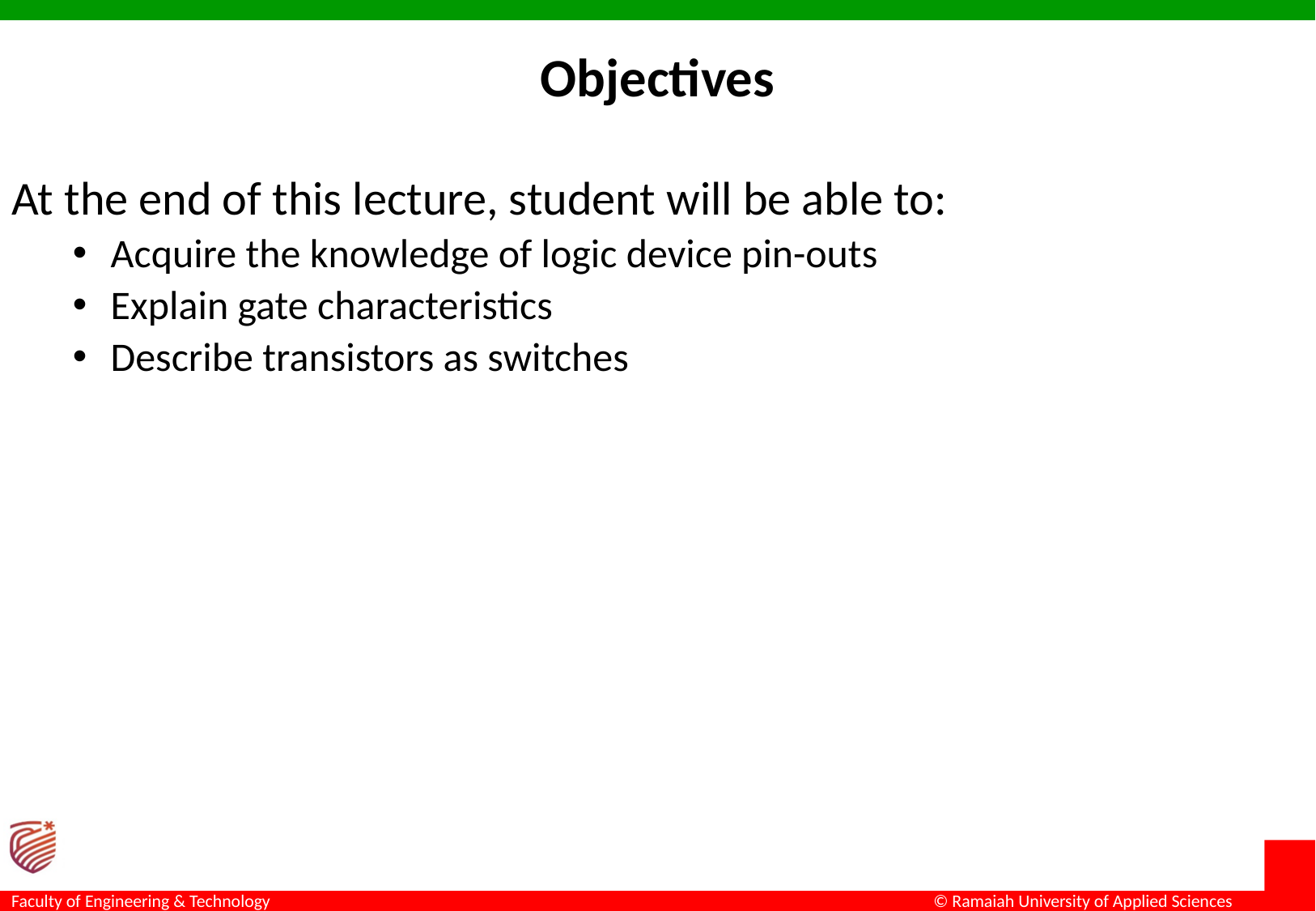

# Objectives
At the end of this lecture, student will be able to:
Acquire the knowledge of logic device pin-outs
Explain gate characteristics
Describe transistors as switches